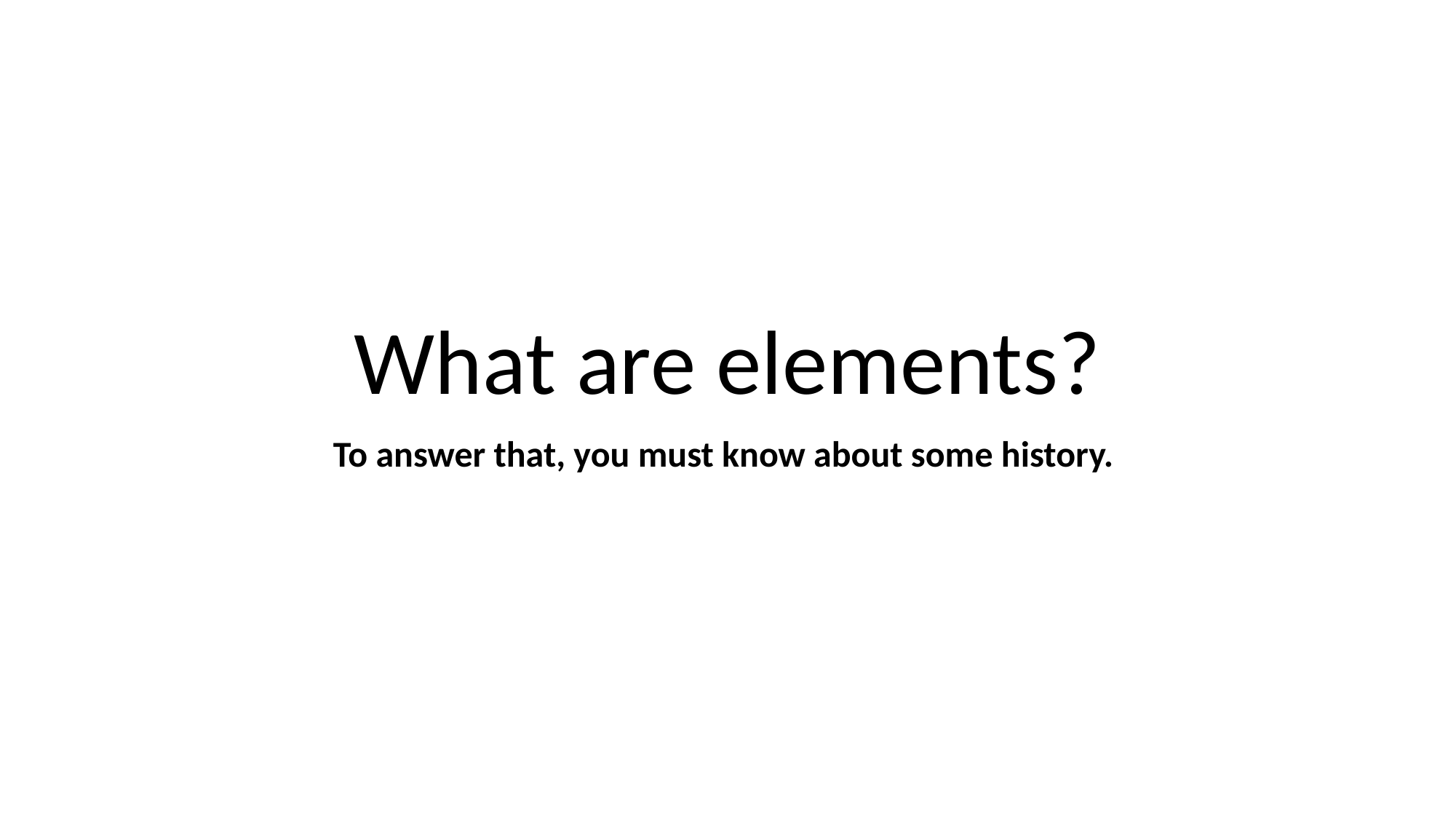

# What are elements?
To answer that, you must know about some history.